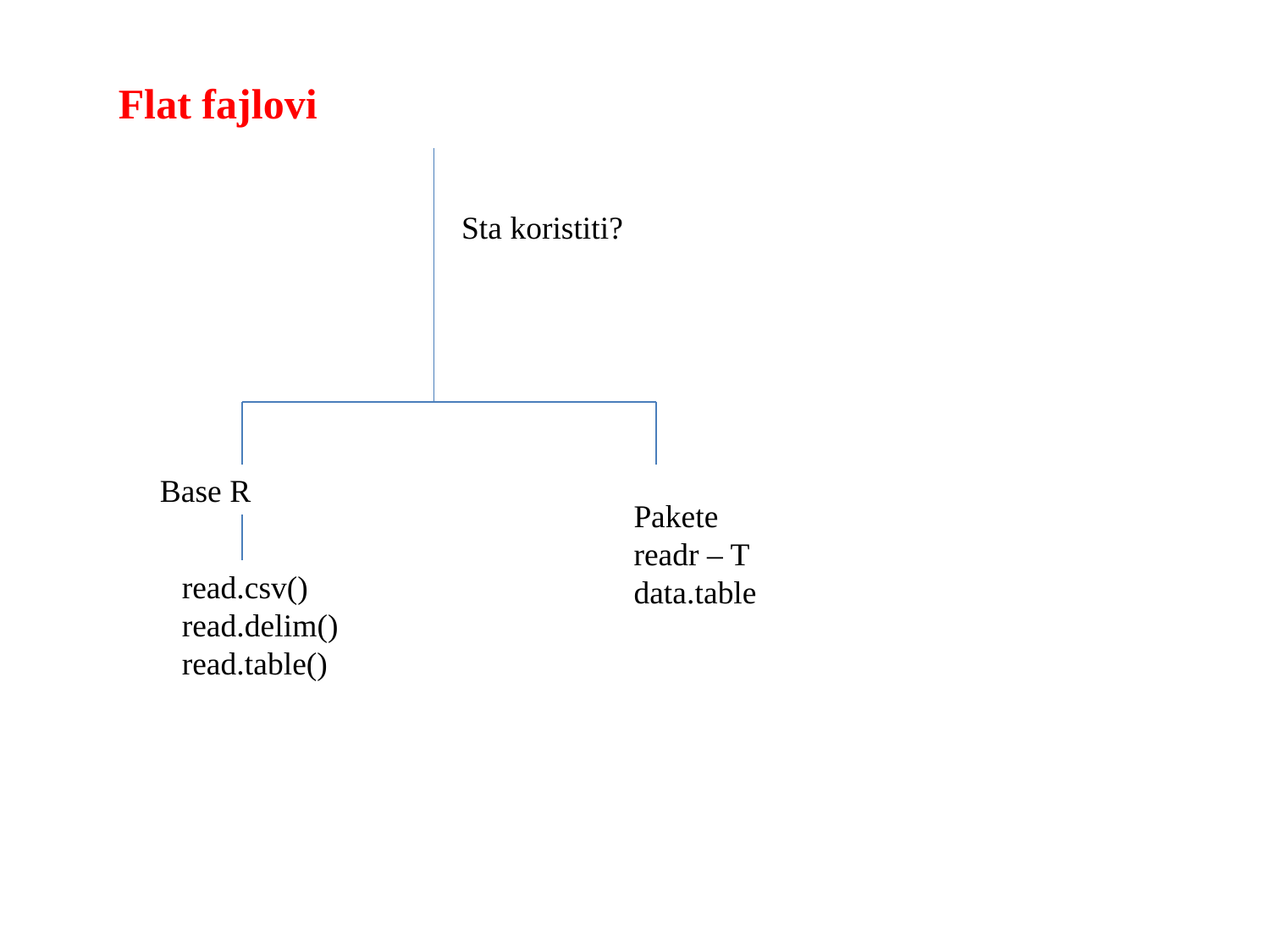

Flat fajlovi
Sta koristiti?
Base R
Pakete
readr – T
data.table
read.csv()
read.delim()
read.table()